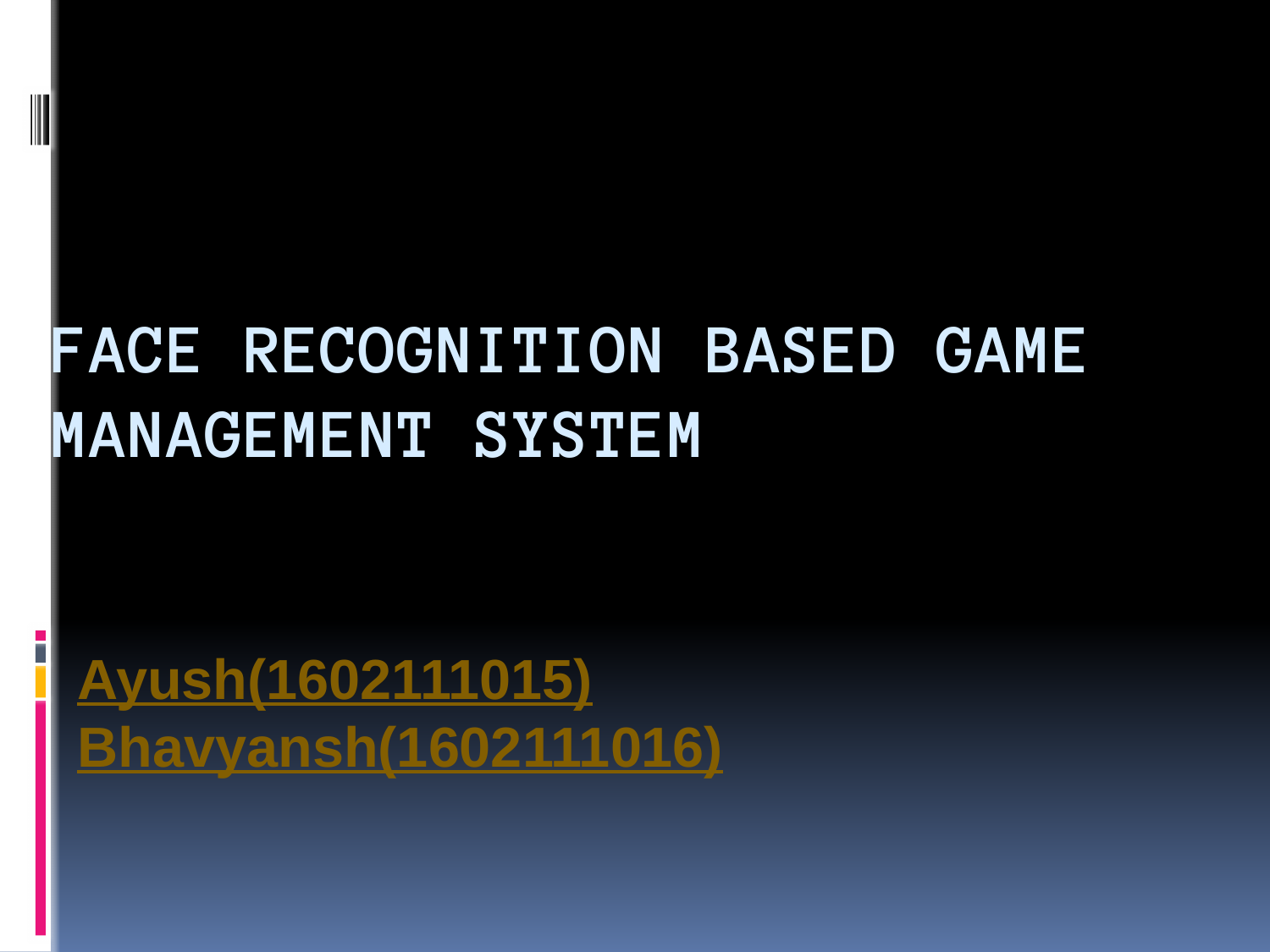

# Face Recognition Based Game Management System
Ayush(1602111015)
Bhavyansh(1602111016)